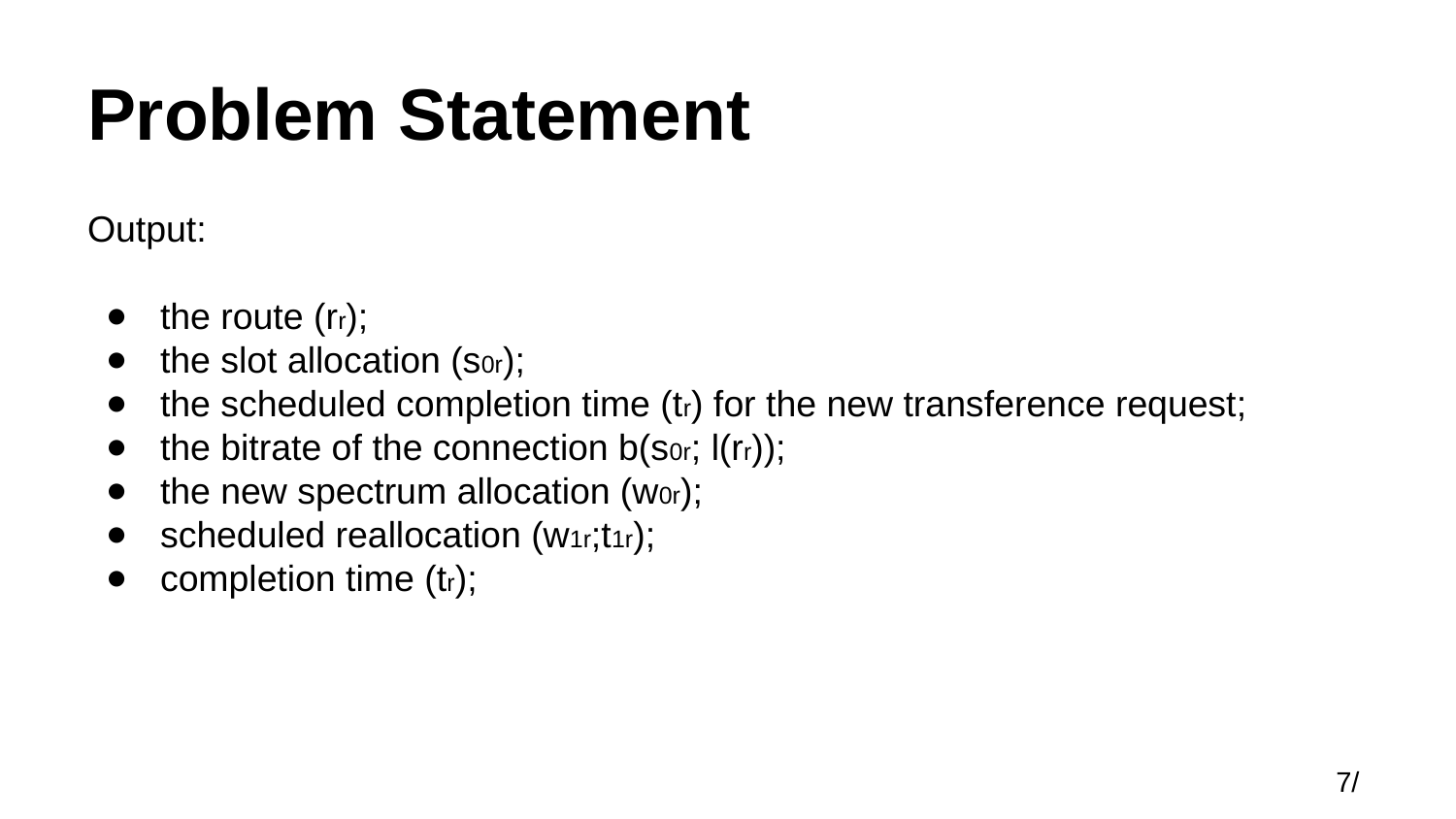

# Problem Statement
Output:

the route (rr);
the slot allocation (s0r);
the scheduled completion time (tr) for the new transference request;
the bitrate of the connection b(s0r; l(rr));
the new spectrum allocation (w0r);
scheduled reallocation (w1r;t1r);
completion time (tr);

7/